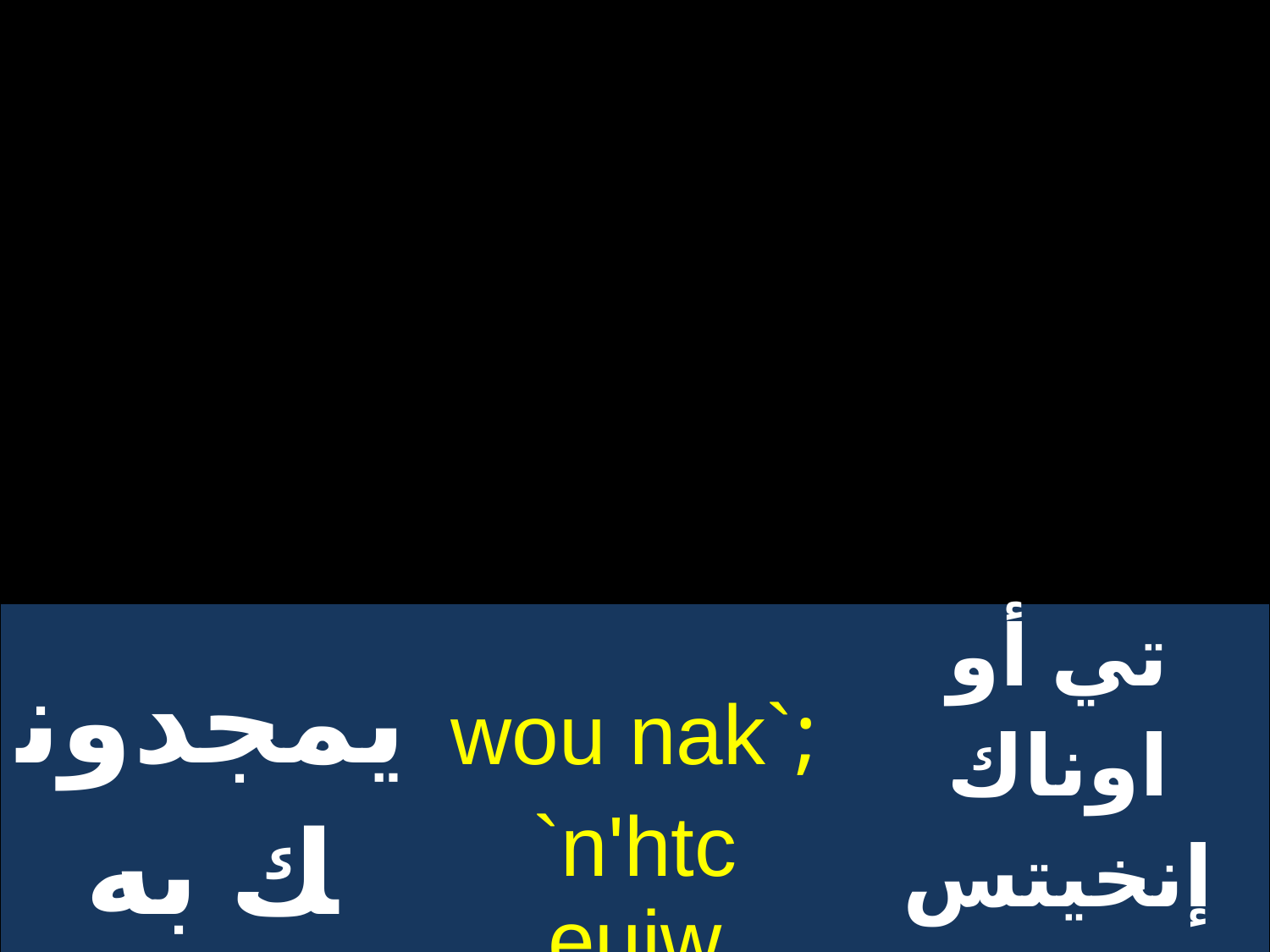

| يمجدونك به قائلين | ;`wou nak `n'htc eujw `mmoc | تي أو اوناك إنخيتس إفجو إمموس |
| --- | --- | --- |